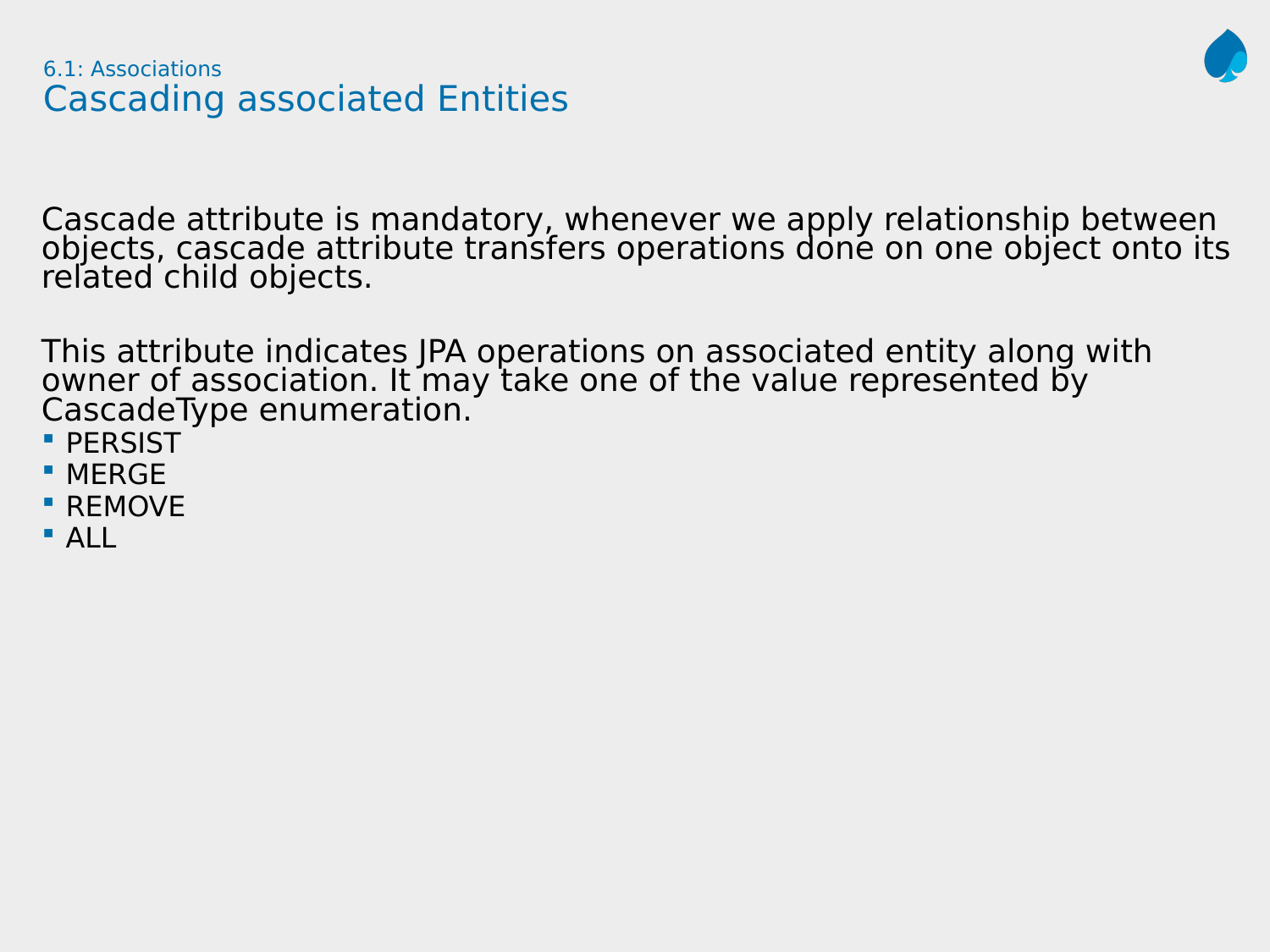

# 6.1: Associations Cascading associated Entities
Cascade attribute is mandatory, whenever we apply relationship between objects, cascade attribute transfers operations done on one object onto its related child objects.

This attribute indicates JPA operations on associated entity along with owner of association. It may take one of the value represented by CascadeType enumeration.
PERSIST
MERGE
REMOVE
ALL